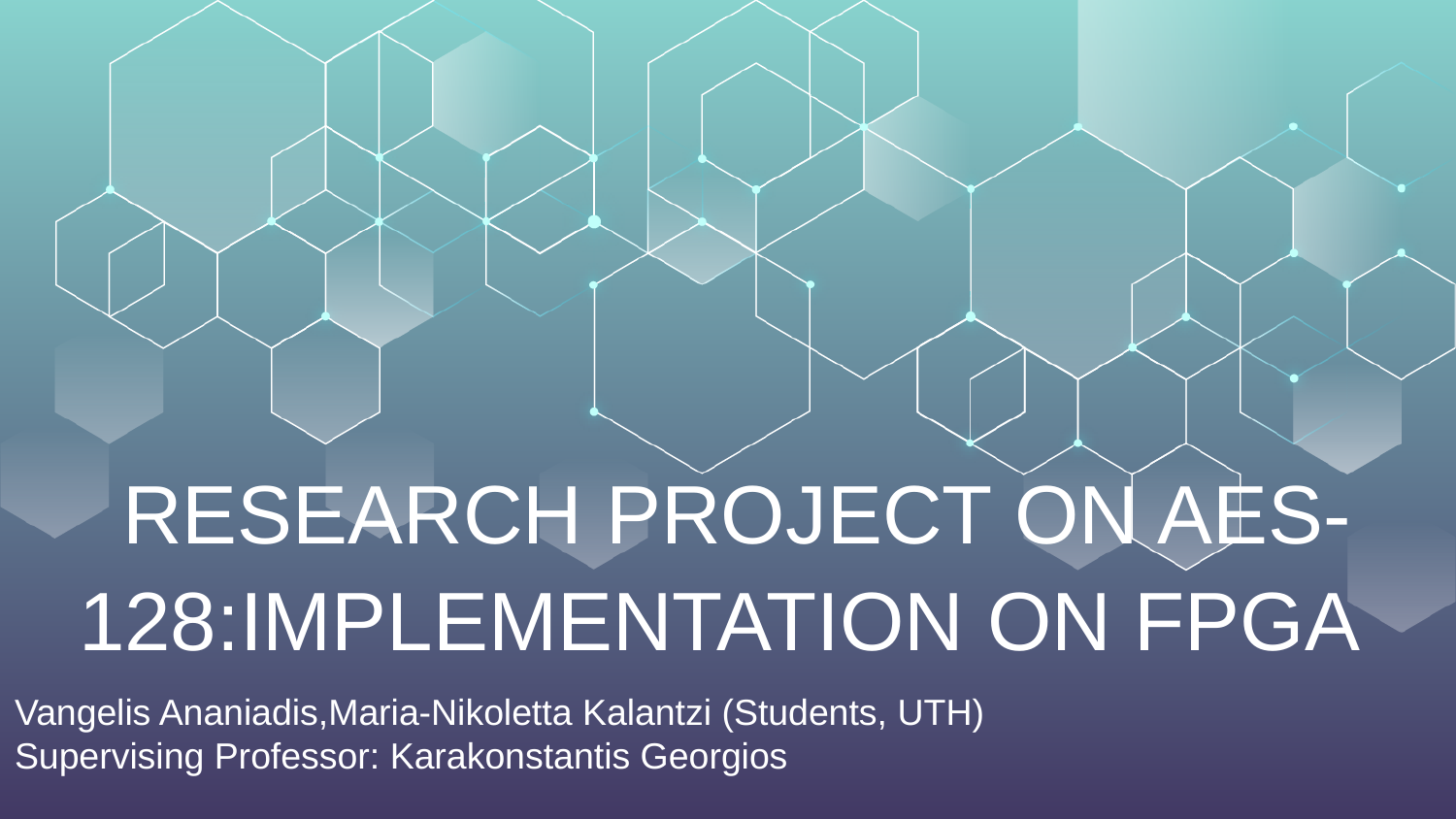

# RESEARCH PROJECT ON AES-128:IMPLEMENTATION ON FPGA
Vangelis Ananiadis,Maria-Nikoletta Kalantzi (Students, UTH)
Supervising Professor: Karakonstantis Georgios